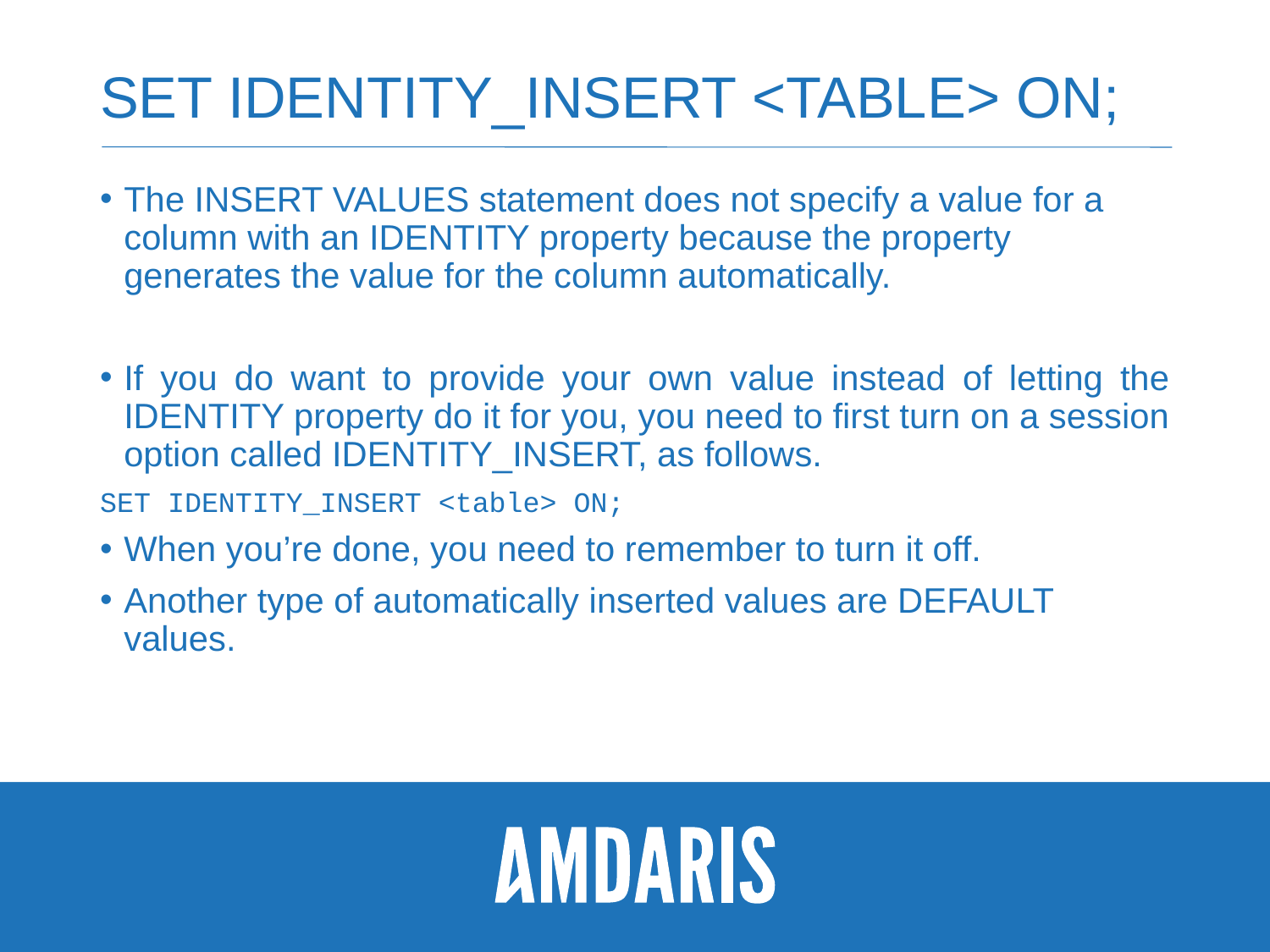

# SET IDENTITY_INSERT <table> ON;
The INSERT VALUES statement does not specify a value for a column with an IDENTITY property because the property generates the value for the column automatically.

If you do want to provide your own value instead of letting the IDENTITY property do it for you, you need to first turn on a session option called IDENTITY_INSERT, as follows.
SET IDENTITY_INSERT <table> ON;
When you’re done, you need to remember to turn it off.
Another type of automatically inserted values are DEFAULT values.